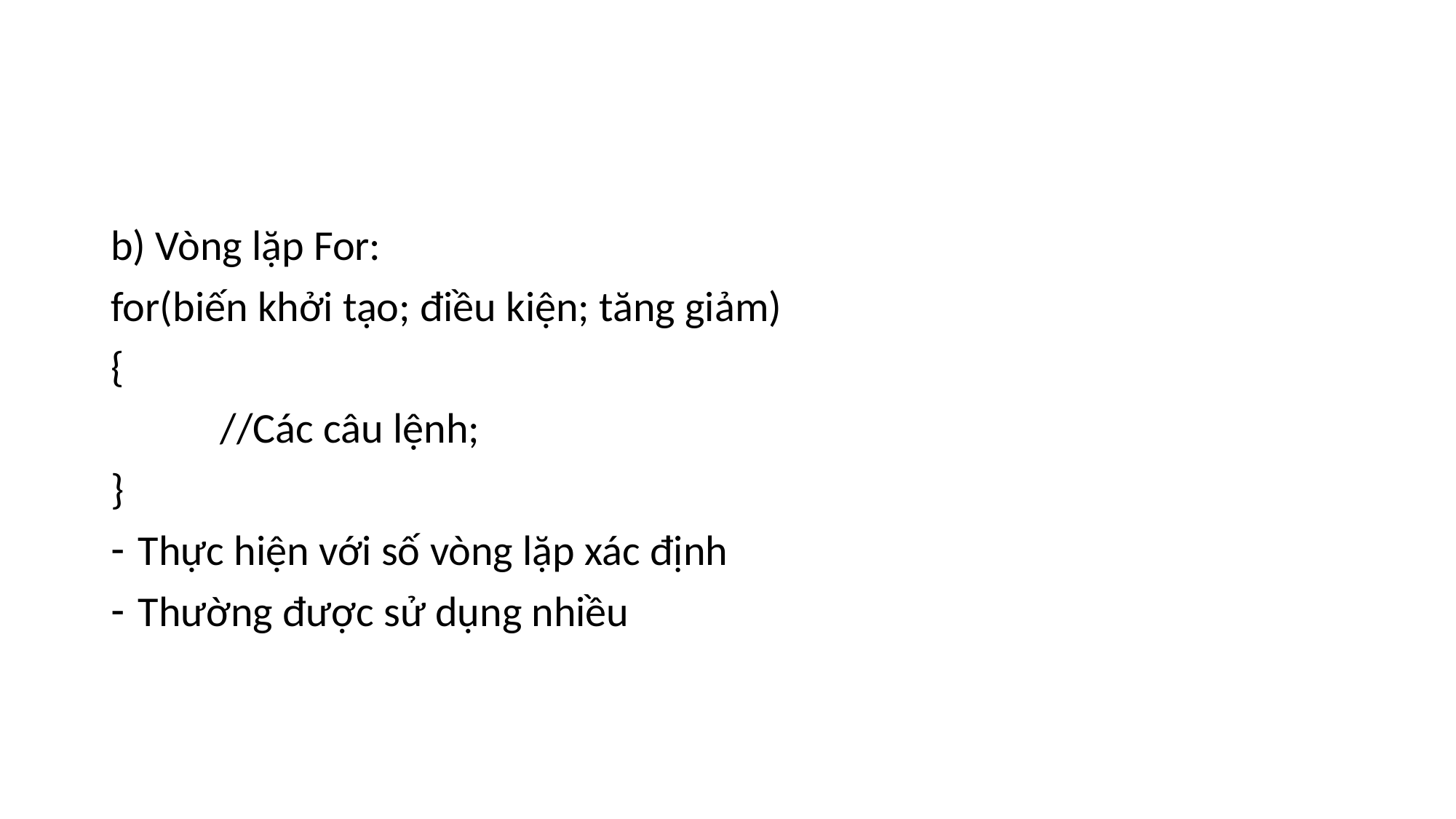

#
b) Vòng lặp For:
for(biến khởi tạo; điều kiện; tăng giảm)
{
	//Các câu lệnh;
}
Thực hiện với số vòng lặp xác định
Thường được sử dụng nhiều